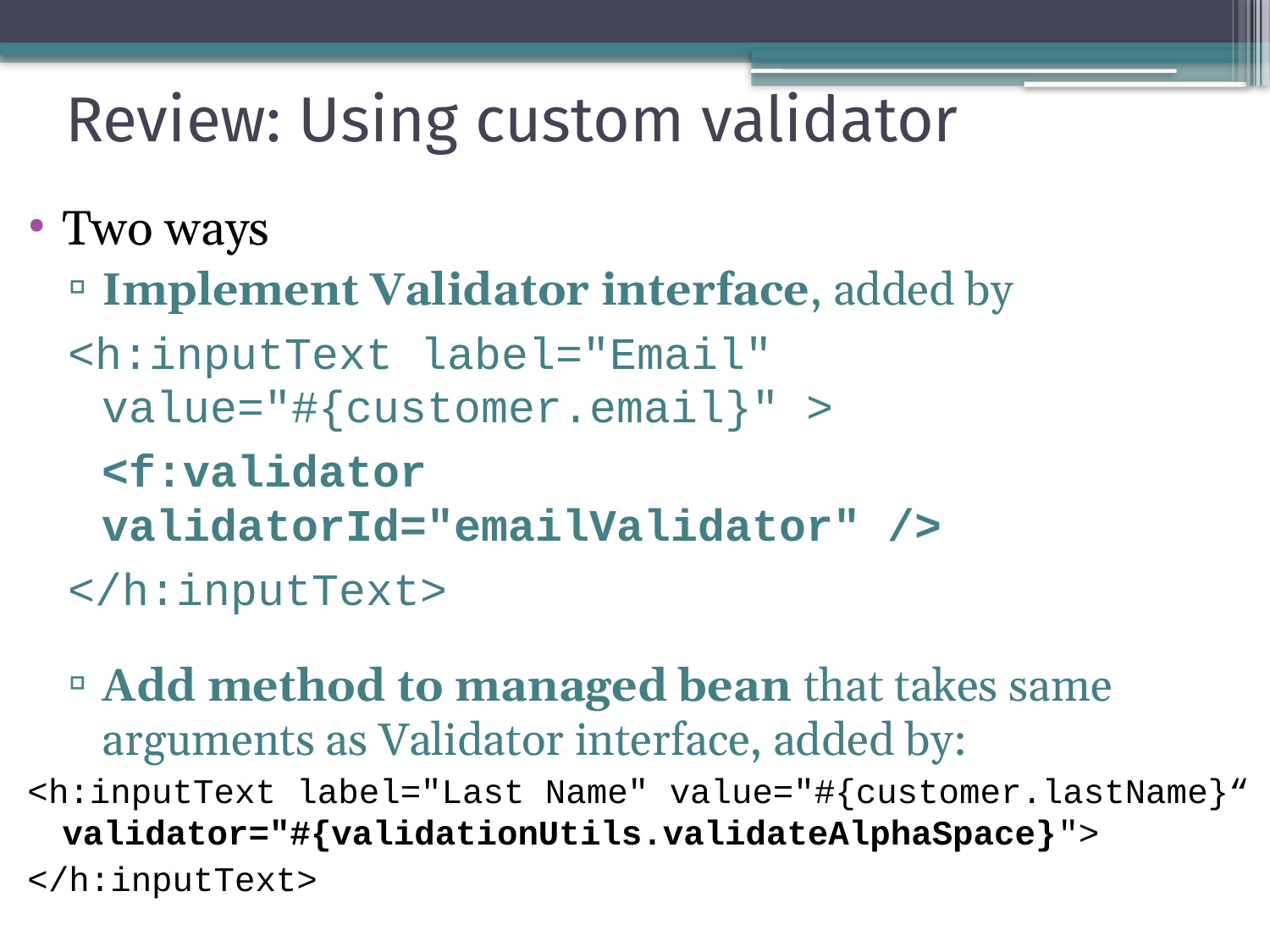

# Review: Using custom validator
Two ways
Implement Validator interface, added by
<h:inputText label="Email" 				value="#{customer.email}" >
	<f:validator validatorId="emailValidator" />
</h:inputText>
Add method to managed bean that takes same arguments as Validator interface, added by:
<h:inputText label="Last Name" value="#{customer.lastName}“ validator="#{validationUtils.validateAlphaSpace}">
</h:inputText>